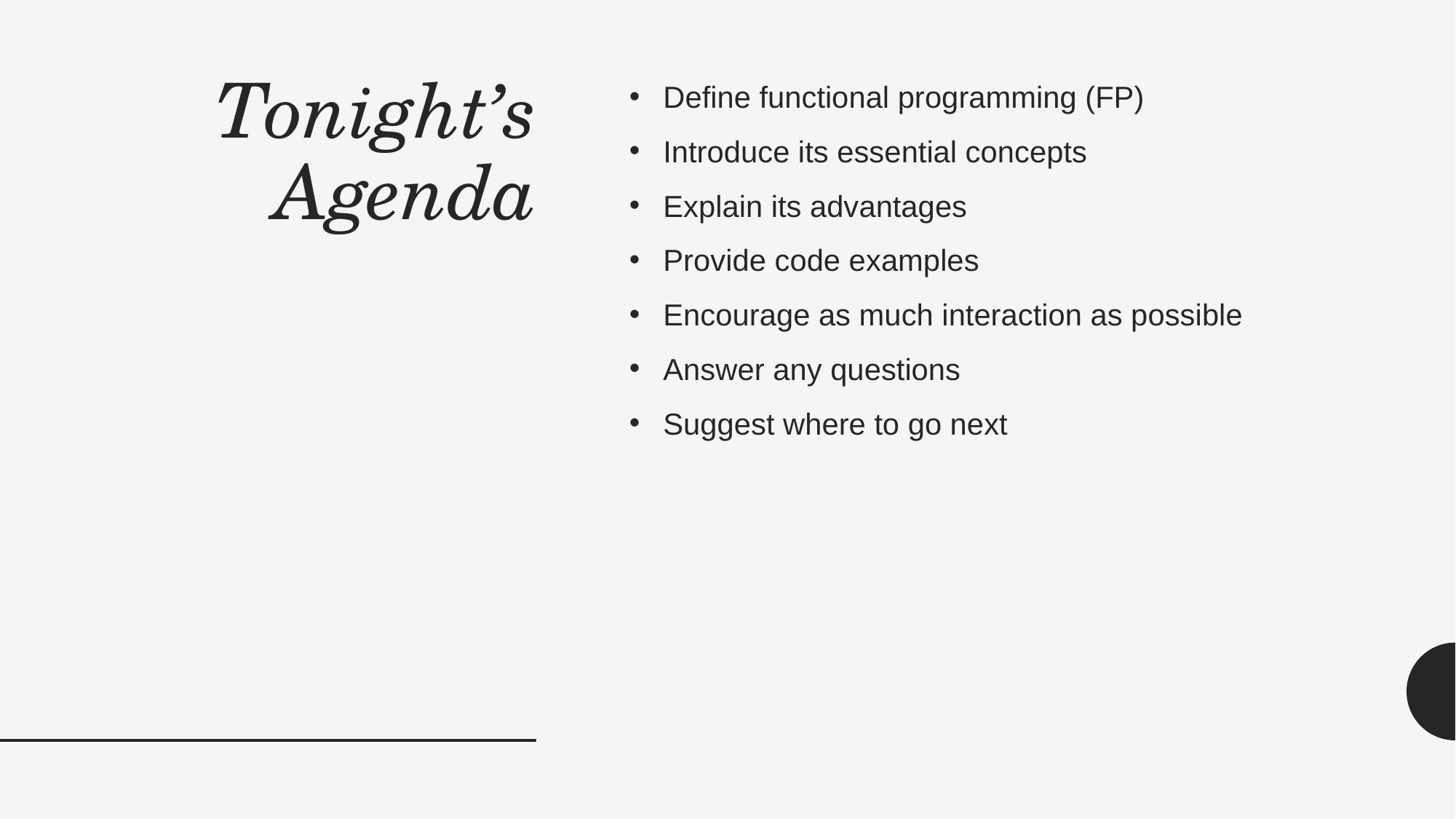

# Tonight’s Agenda
Define functional programming (FP)
Introduce its essential concepts
Explain its advantages
Provide code examples
Encourage as much interaction as possible
Answer any questions
Suggest where to go next